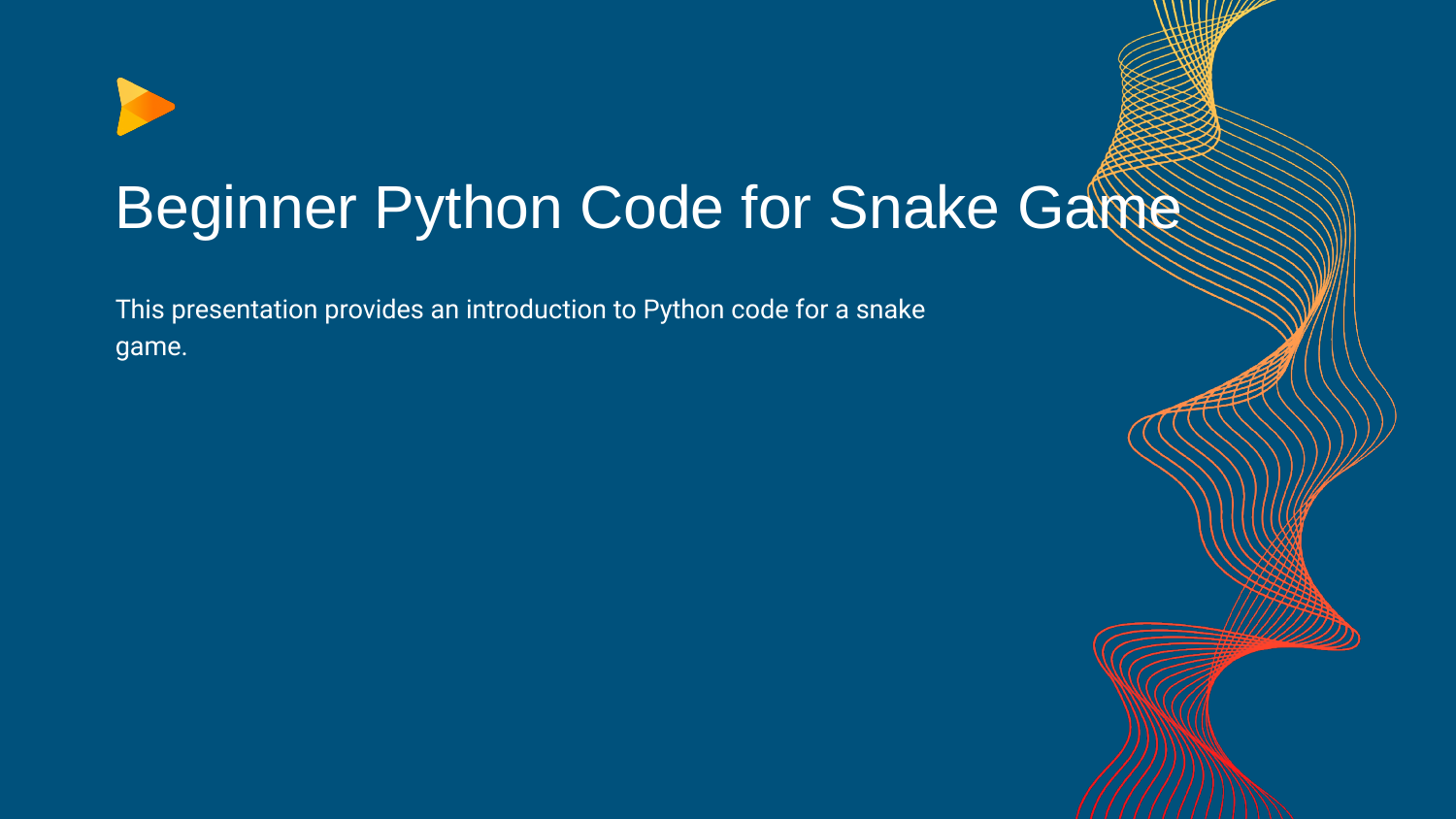

# Beginner Python Code for Snake Game
This presentation provides an introduction to Python code for a snake game.